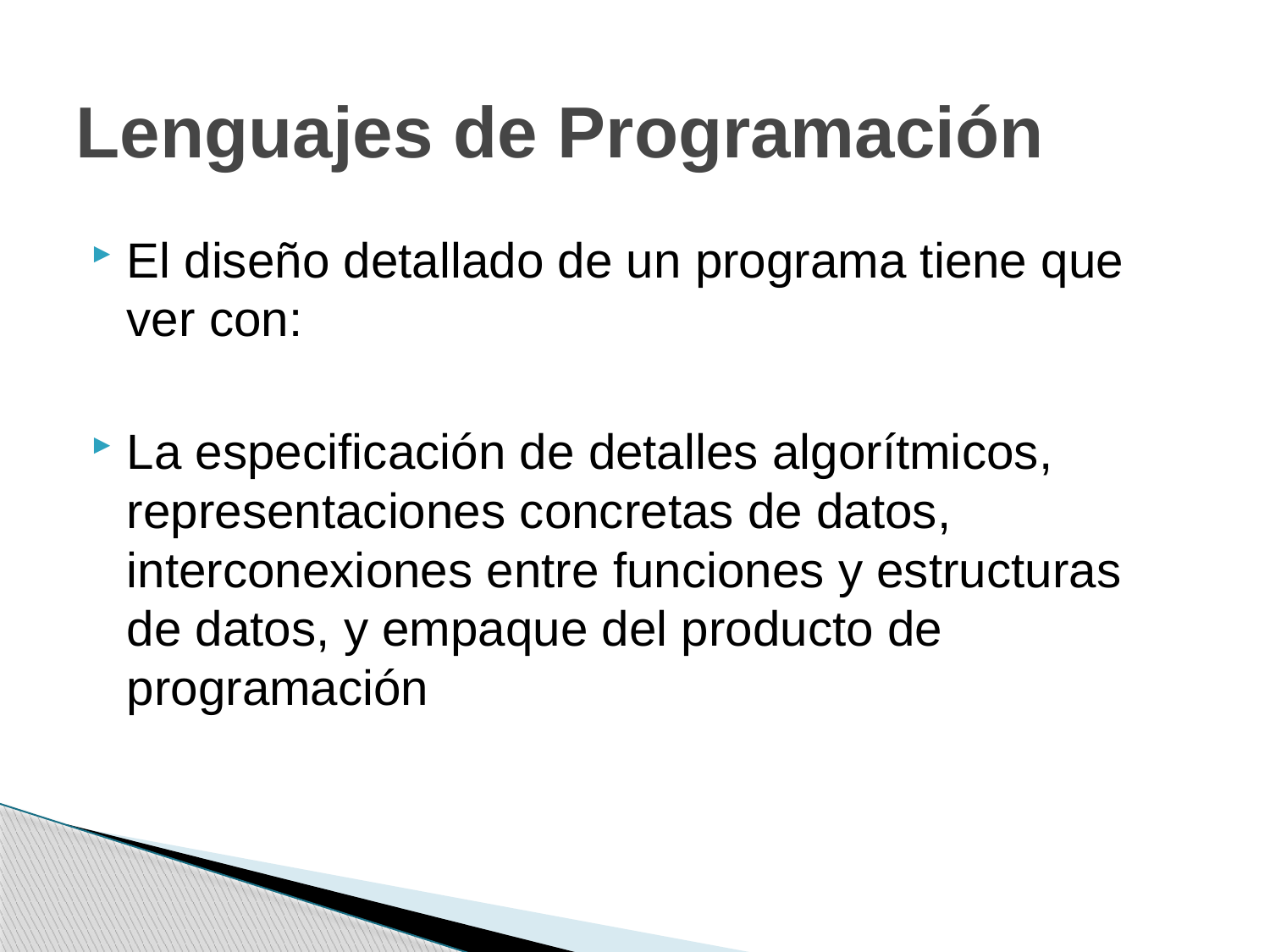

# Lenguajes de Programación
El diseño detallado de un programa tiene que ver con:

La especificación de detalles algorítmicos, representaciones concretas de datos, interconexiones entre funciones y estructuras de datos, y empaque del producto de programación